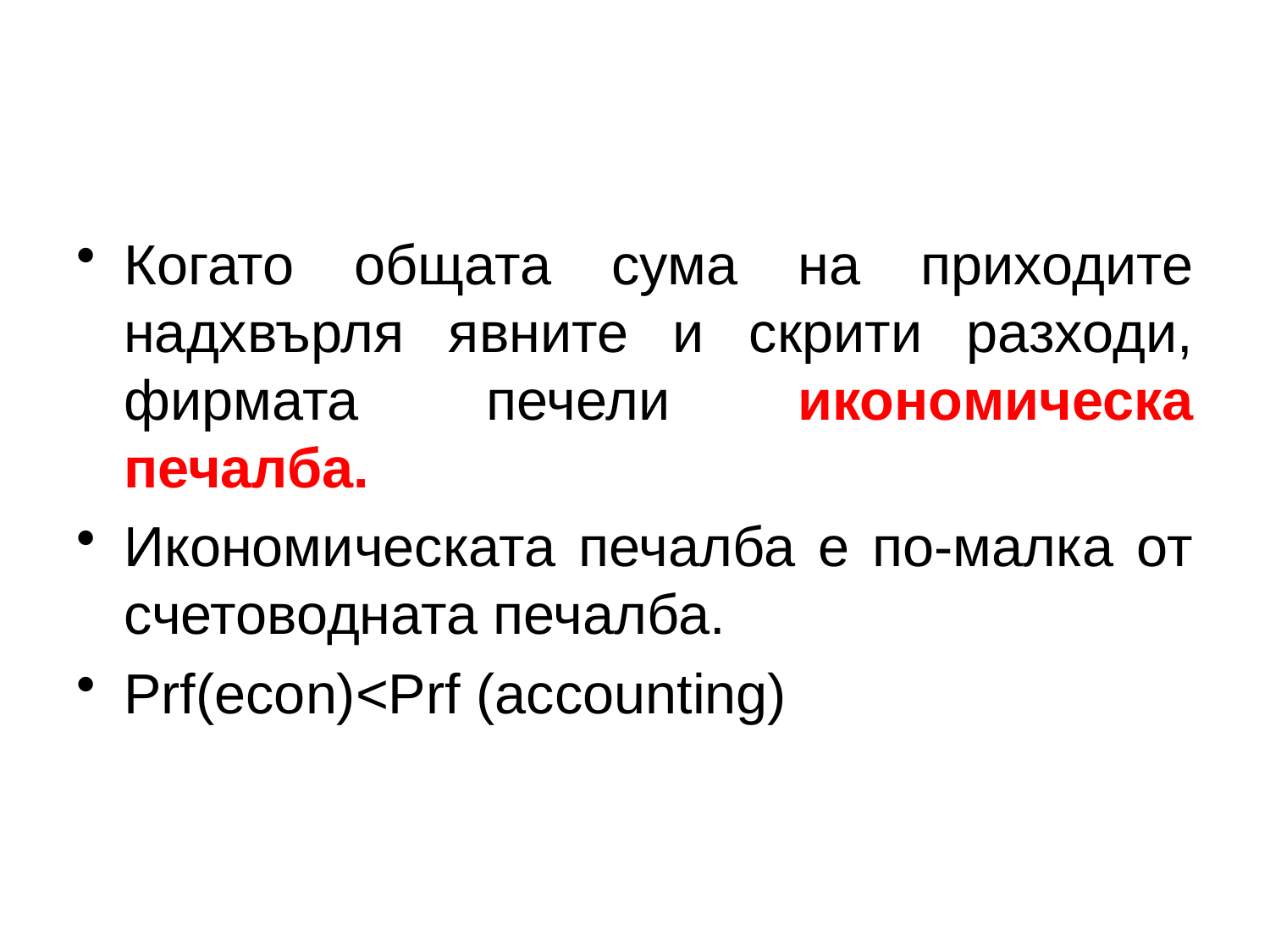

#
Когато общата сума на приходите надхвърля явните и скрити разходи, фирмата печели икономическа печалба.
Икономическата печалба е по-малка от счетоводната печалба.
Prf(econ)<Prf (accounting)